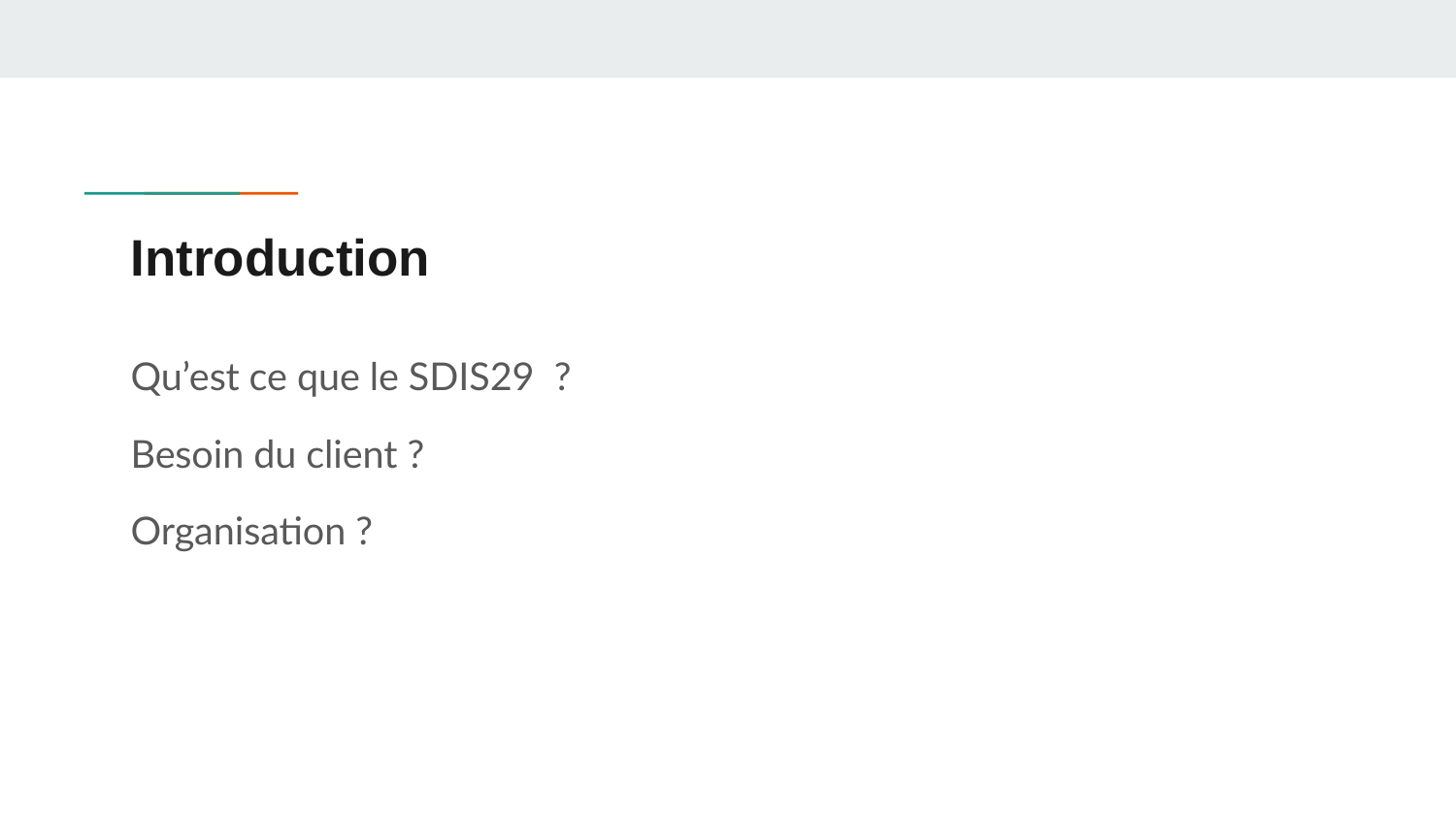

# Introduction
Qu’est ce que le SDIS29  ?
Besoin du client ?
Organisation ?